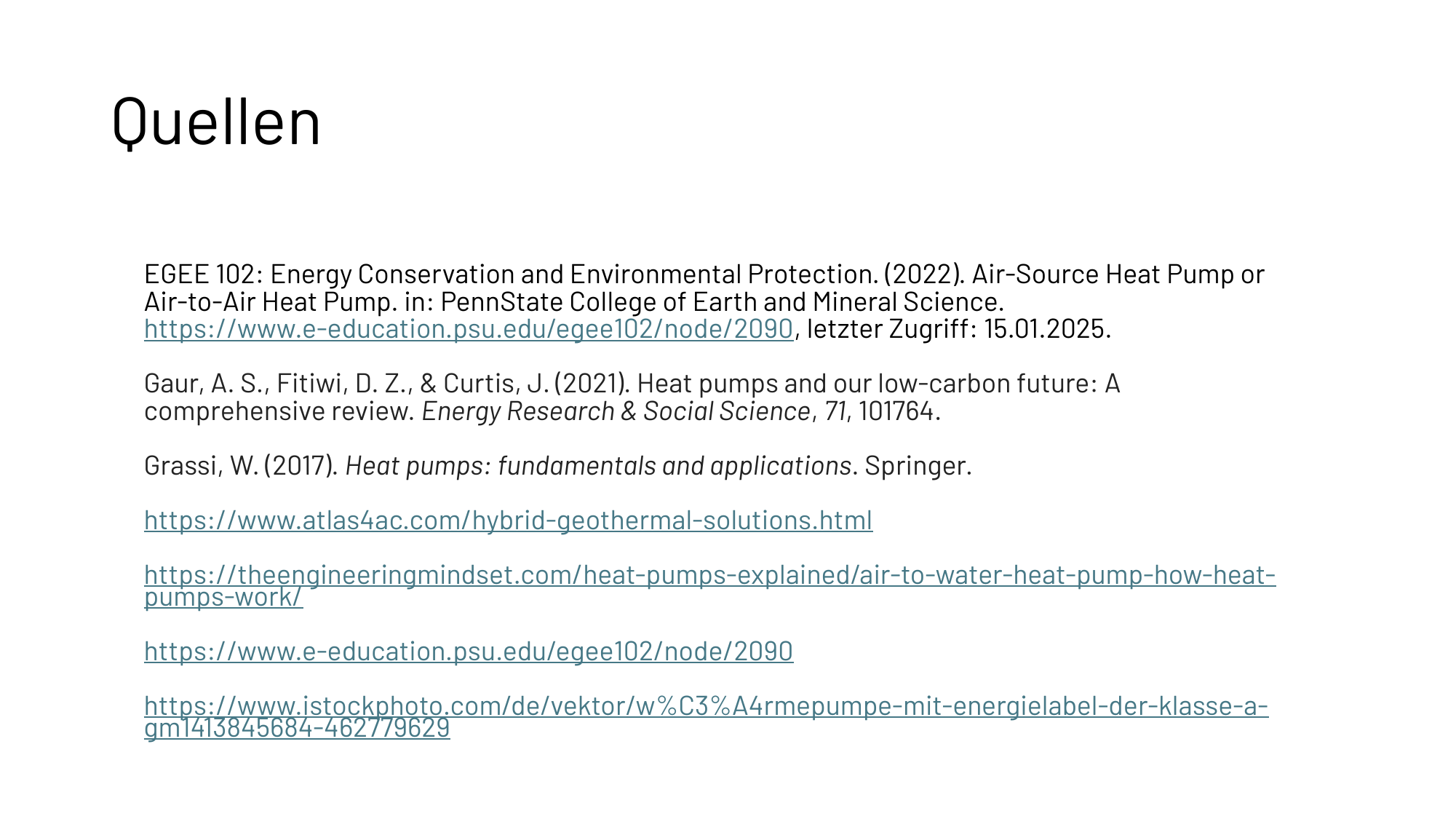

# Quellen
| EGEE 102: Energy Conservation and Environmental Protection. (2022). Air-Source Heat Pump or Air-to-Air Heat Pump. in: PennState College of Earth and Mineral Science. https://www.e-education.psu.edu/egee102/node/2090, letzter Zugriff: 15.01.2025. Gaur, A. S., Fitiwi, D. Z., & Curtis, J. (2021). Heat pumps and our low-carbon future: A comprehensive review. Energy Research & Social Science, 71, 101764. Grassi, W. (2017). Heat pumps: fundamentals and applications. Springer. https://www.atlas4ac.com/hybrid-geothermal-solutions.html https://theengineeringmindset.com/heat-pumps-explained/air-to-water-heat-pump-how-heat-pumps-work/ https://www.e-education.psu.edu/egee102/node/2090 https://www.istockphoto.com/de/vektor/w%C3%A4rmepumpe-mit-energielabel-der-klasse-a-gm1413845684-462779629 |
| --- |